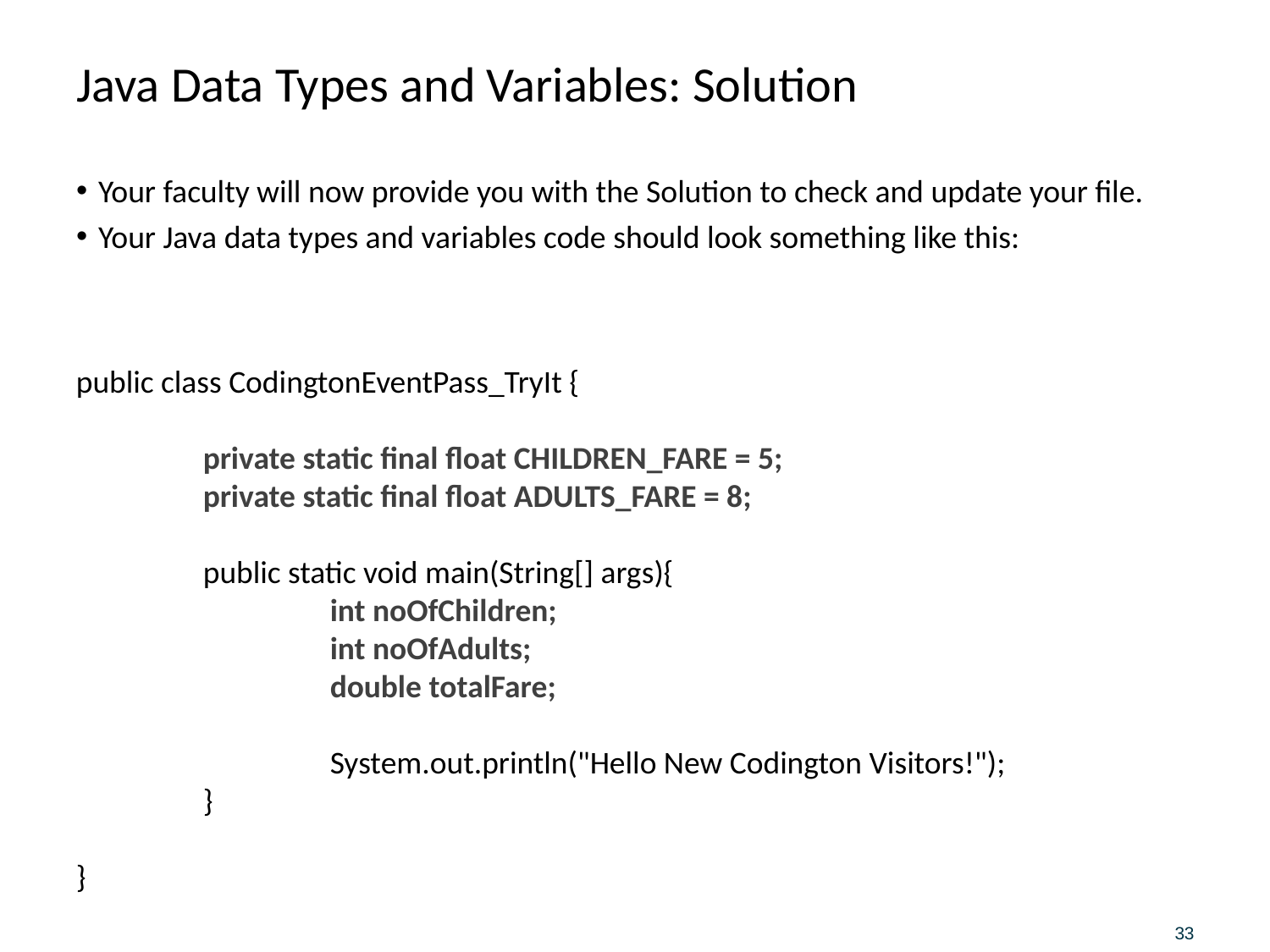

# Java Data Types and Variables: Solution
Your faculty will now provide you with the Solution to check and update your file.
Your Java data types and variables code should look something like this:

public class CodingtonEventPass_TryIt {

	private static final float CHILDREN_FARE = 5;
	private static final float ADULTS_FARE = 8;

	public static void main(String[] args){
		int noOfChildren;
		int noOfAdults;
		double totalFare;

		System.out.println("Hello New Codington Visitors!");
	}

}
33